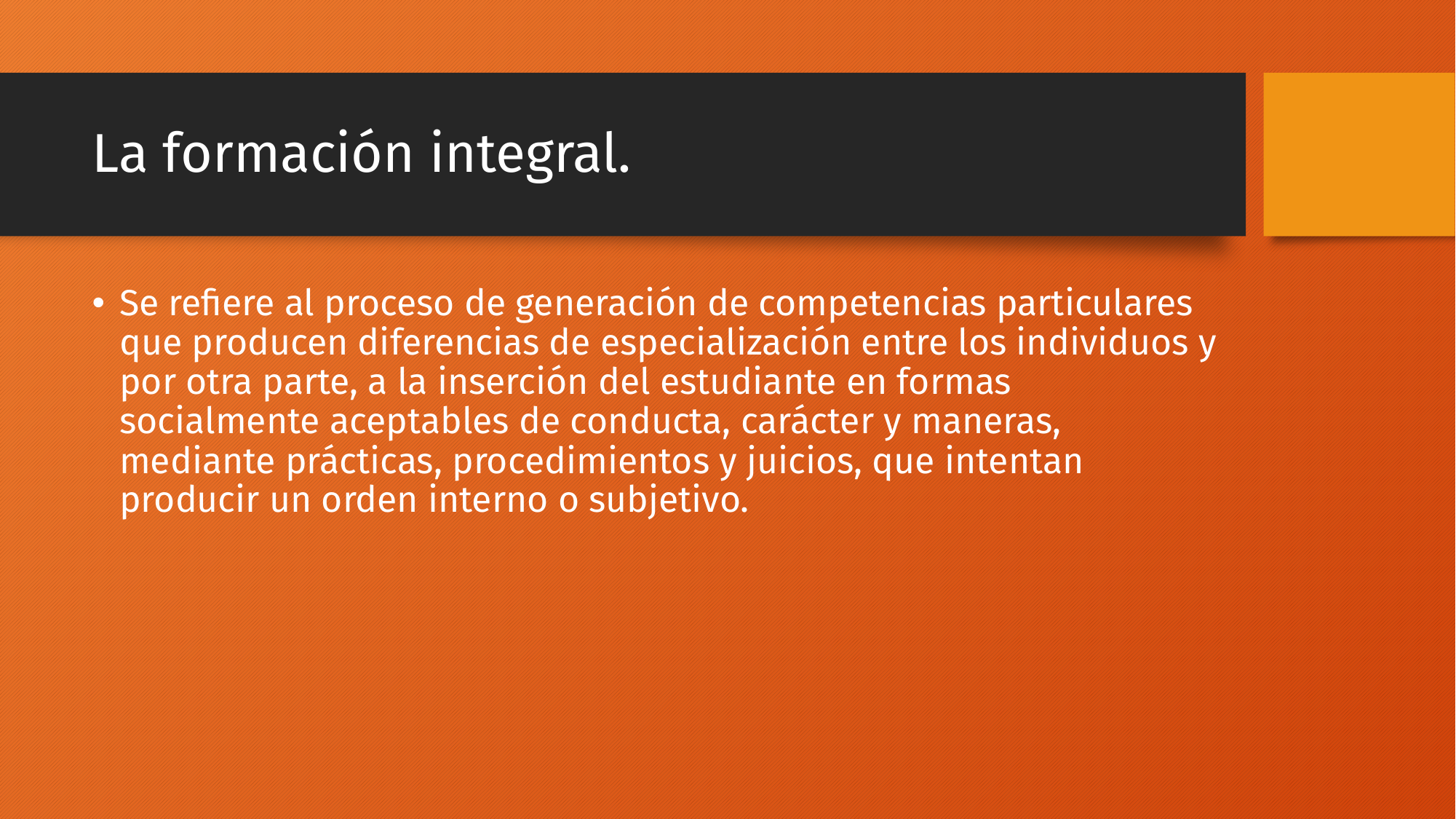

# La formación integral.
Se refiere al proceso de generación de competencias particulares que producen diferencias de especialización entre los individuos y por otra parte, a la inserción del estudiante en formas socialmente aceptables de conducta, carácter y maneras, mediante prácticas, procedimientos y juicios, que intentan producir un orden interno o subjetivo.